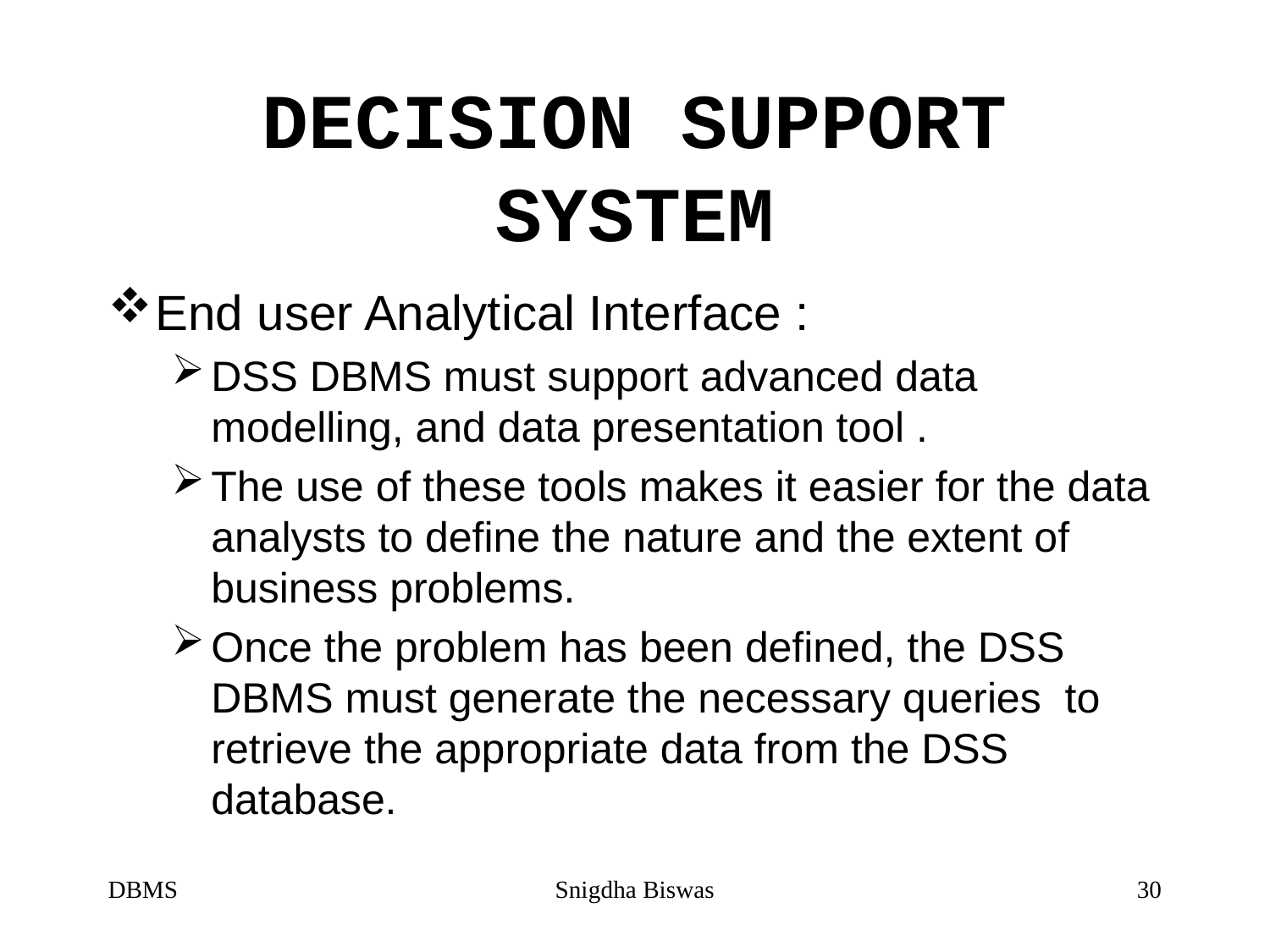

# DECISION SUPPORT SYSTEM
End user Analytical Interface :
DSS DBMS must support advanced data modelling, and data presentation tool .
The use of these tools makes it easier for the data analysts to define the nature and the extent of business problems.
Once the problem has been defined, the DSS DBMS must generate the necessary queries  to retrieve the appropriate data from the DSS database.

DBMS
Snigdha Biswas
30